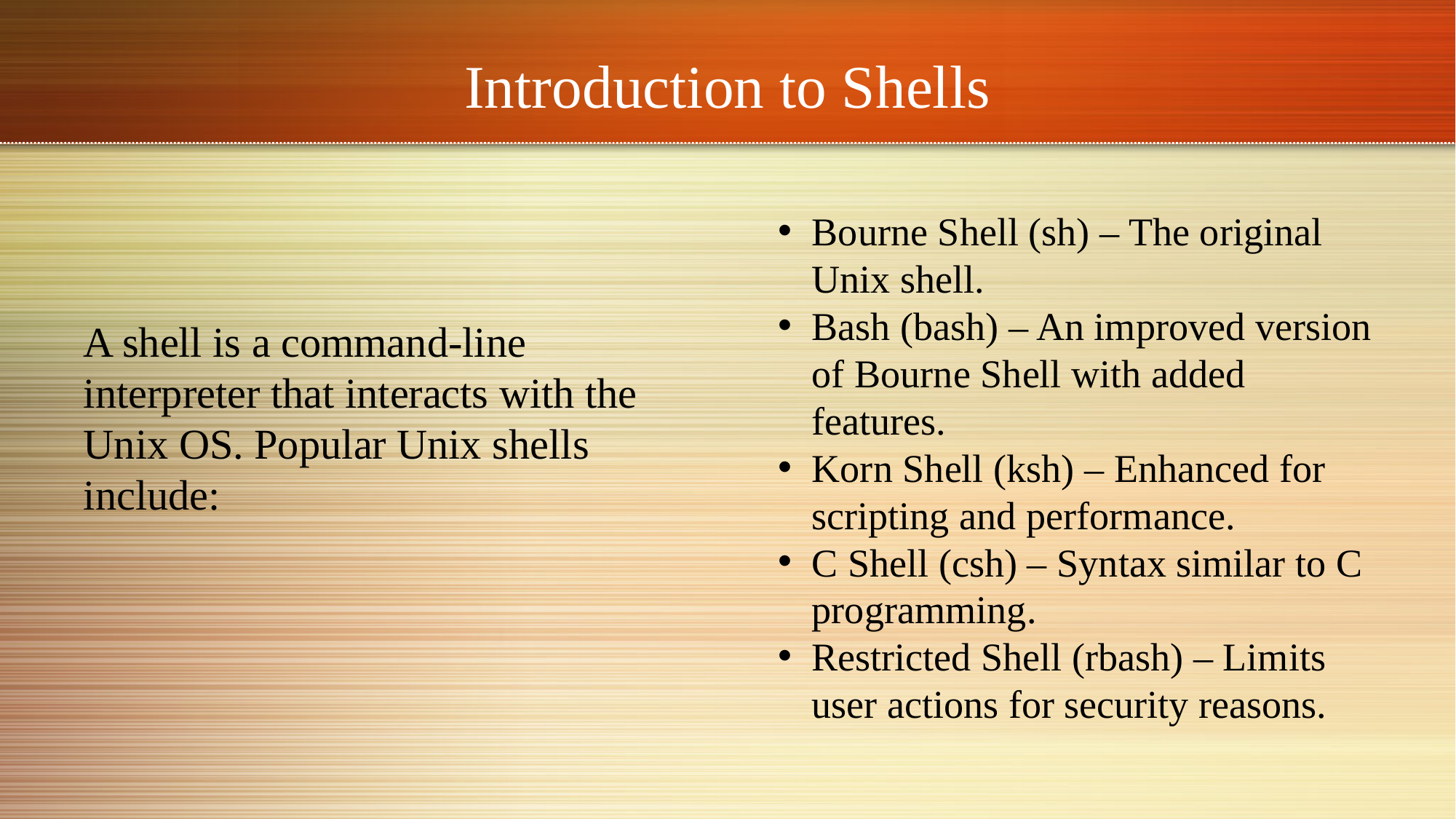

# Introduction to Shells
Bourne Shell (sh) – The original Unix shell.
Bash (bash) – An improved version of Bourne Shell with added features.
Korn Shell (ksh) – Enhanced for scripting and performance.
C Shell (csh) – Syntax similar to C programming.
Restricted Shell (rbash) – Limits user actions for security reasons.
A shell is a command-line interpreter that interacts with the Unix OS. Popular Unix shells include: